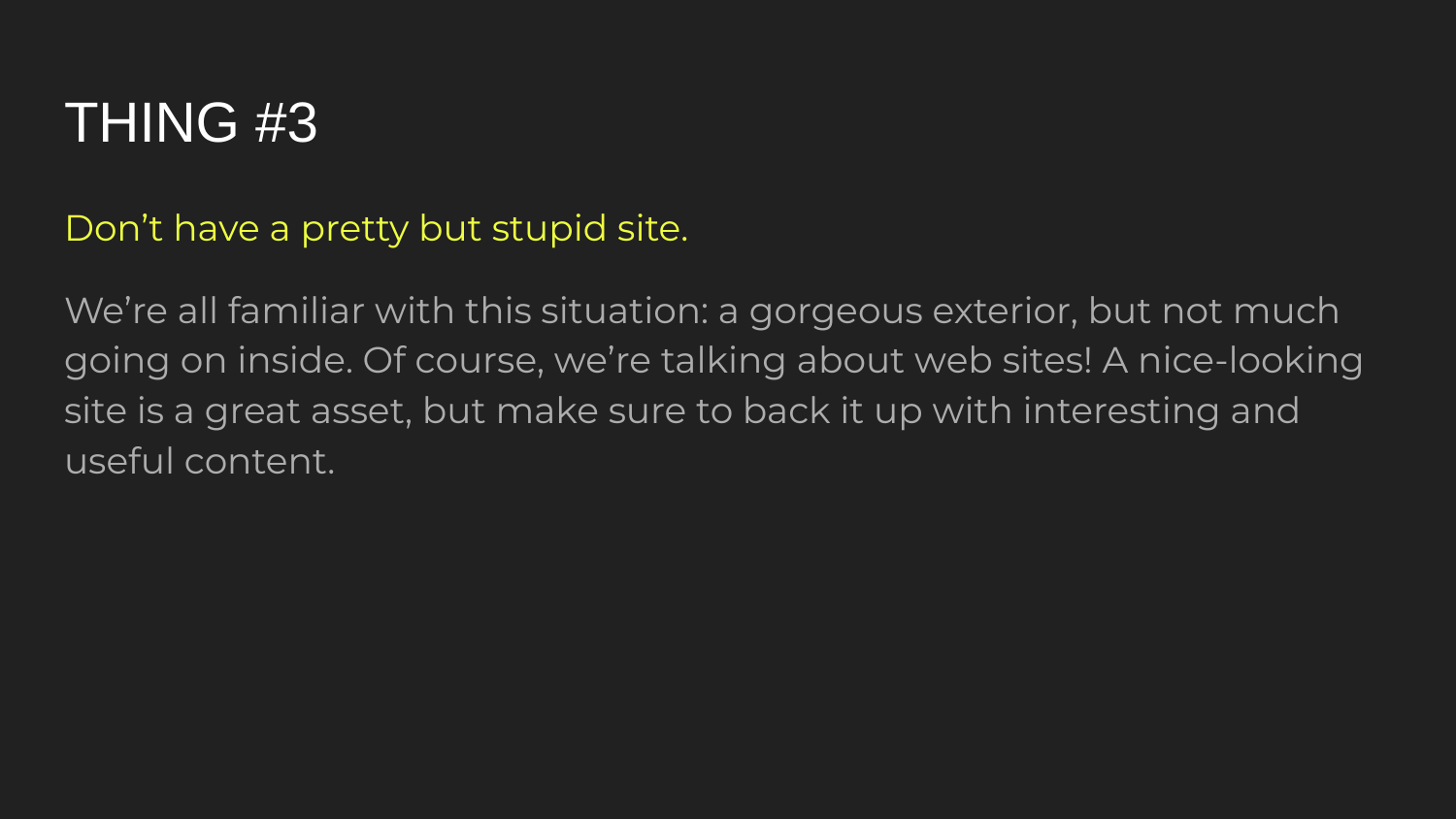

# THING #3
Don’t have a pretty but stupid site.
We’re all familiar with this situation: a gorgeous exterior, but not much going on inside. Of course, we’re talking about web sites! A nice-looking site is a great asset, but make sure to back it up with interesting and useful content.